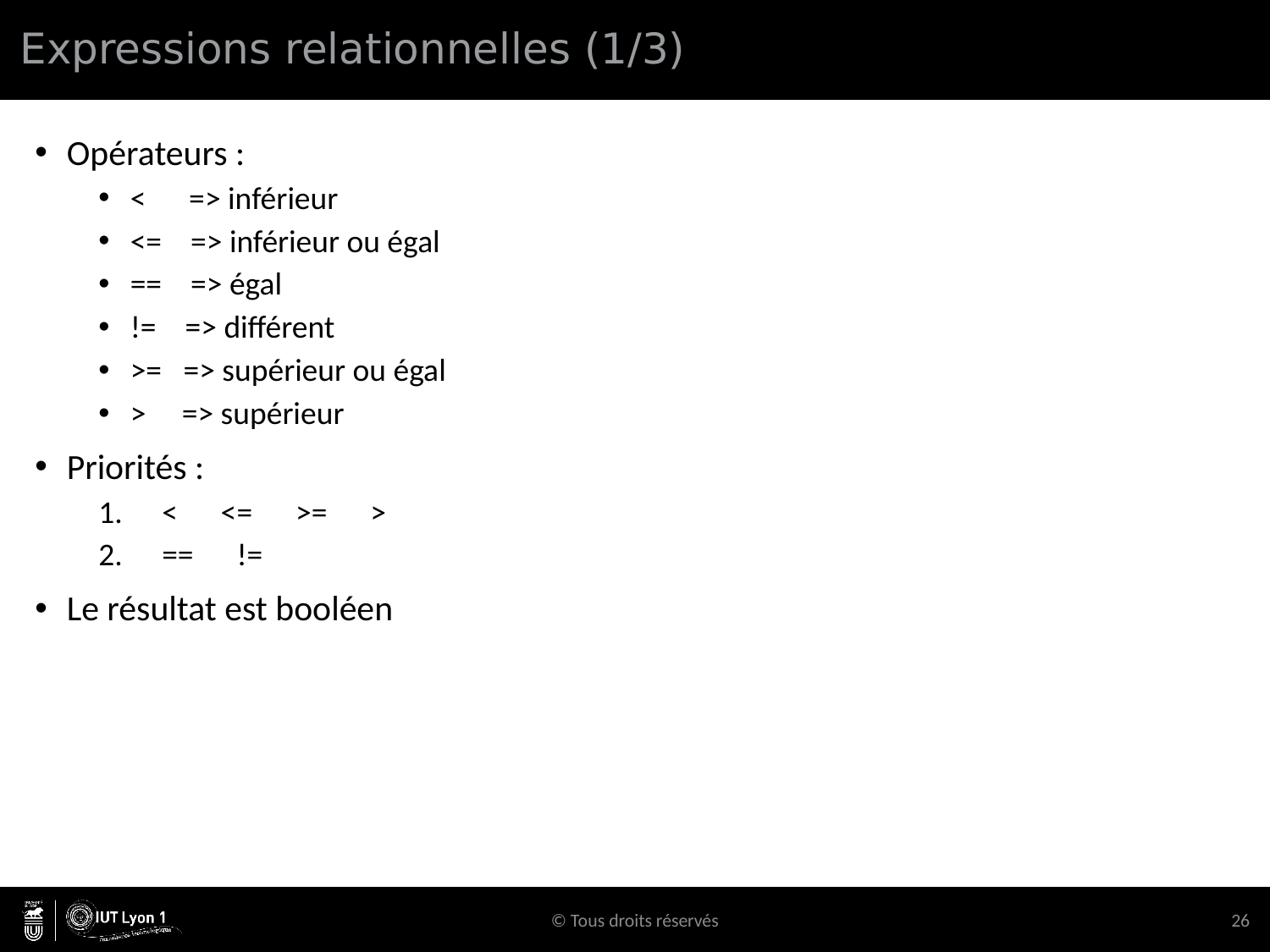

# Expressions relationnelles (1/3)
Opérateurs :
<      => inférieur
<=    => inférieur ou égal
==    => égal
!=    => différent
>=   => supérieur ou égal
>     => supérieur
Priorités :
<      <=      >=      >
==      !=
Le résultat est booléen
© Tous droits réservés
26